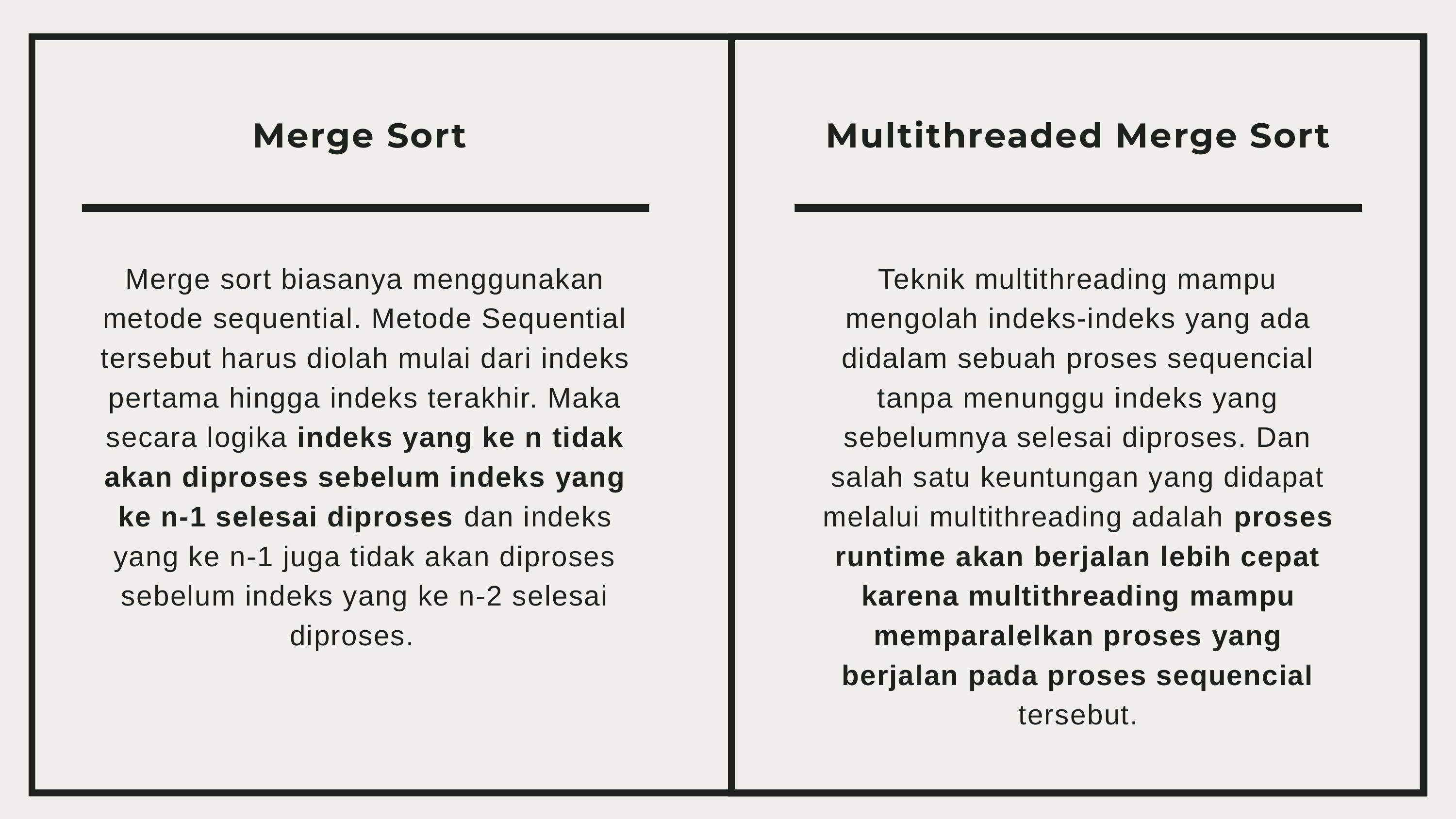

Merge Sort

Merge sort biasanya menggunakan metode sequential. Metode Sequential tersebut harus diolah mulai dari indeks
pertama hingga indeks terakhir. Maka secara logika indeks yang ke n tidak akan diproses sebelum indeks yang ke n-1 selesai diproses dan indeks yang ke n-1 juga tidak akan diproses sebelum indeks yang ke n-2 selesai diproses.
Multithreaded Merge Sort

Teknik multithreading mampu mengolah indeks-indeks yang ada
didalam sebuah proses sequencial tanpa menunggu indeks yang sebelumnya selesai diproses. Dan salah satu keuntungan yang didapat melalui multithreading adalah proses runtime akan berjalan lebih cepat karena multithreading mampu
memparalelkan proses yang berjalan pada proses sequencial tersebut.